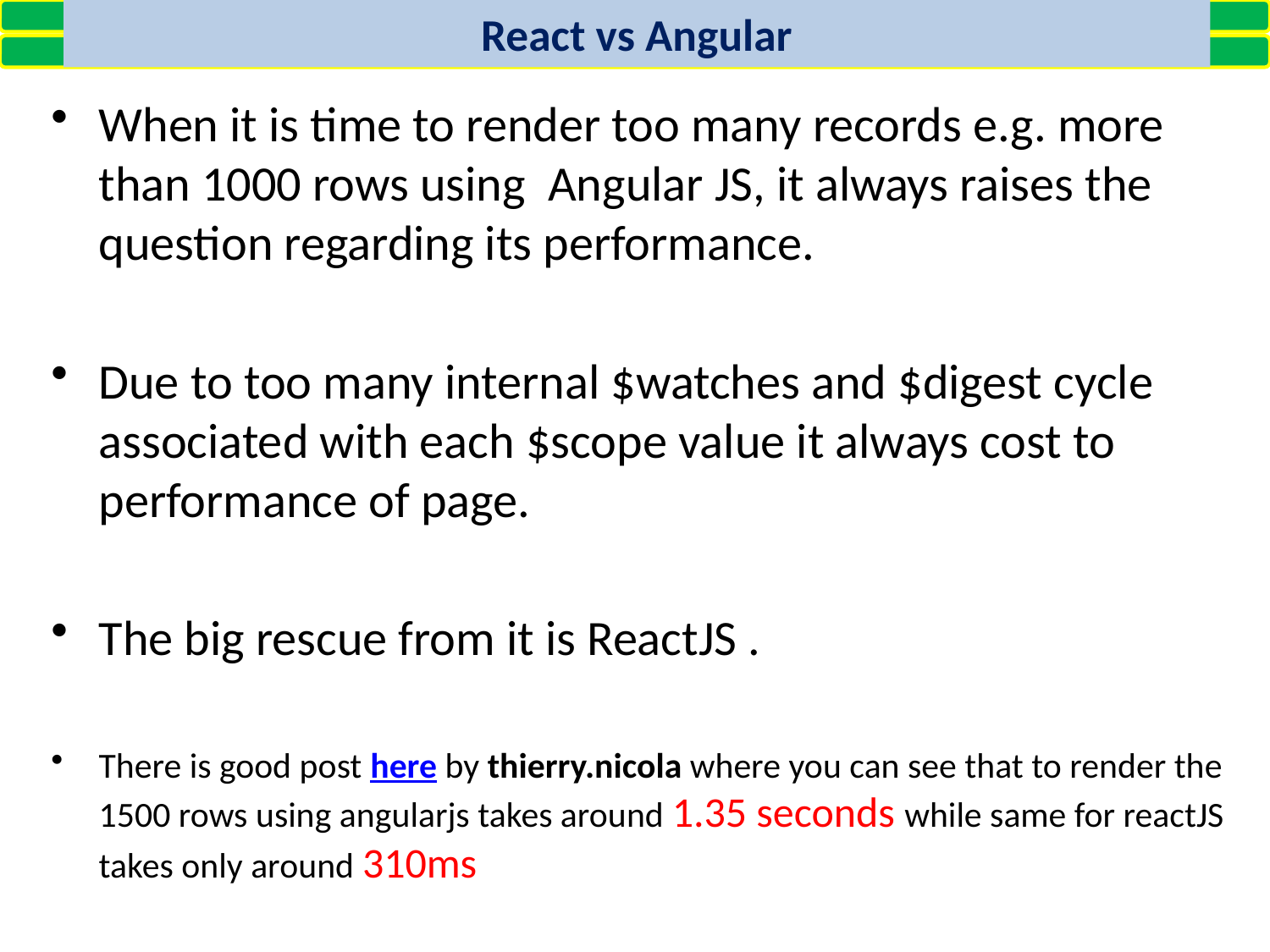

React vs Angular

When it is time to render too many records e.g. more than 1000 rows using  Angular JS, it always raises the question regarding its performance.

Due to too many internal $watches and $digest cycle associated with each $scope value it always cost to performance of page.

The big rescue from it is ReactJS .

There is good post here by thierry.nicola where you can see that to render the 1500 rows using angularjs takes around 1.35 seconds while same for reactJS takes only around 310ms